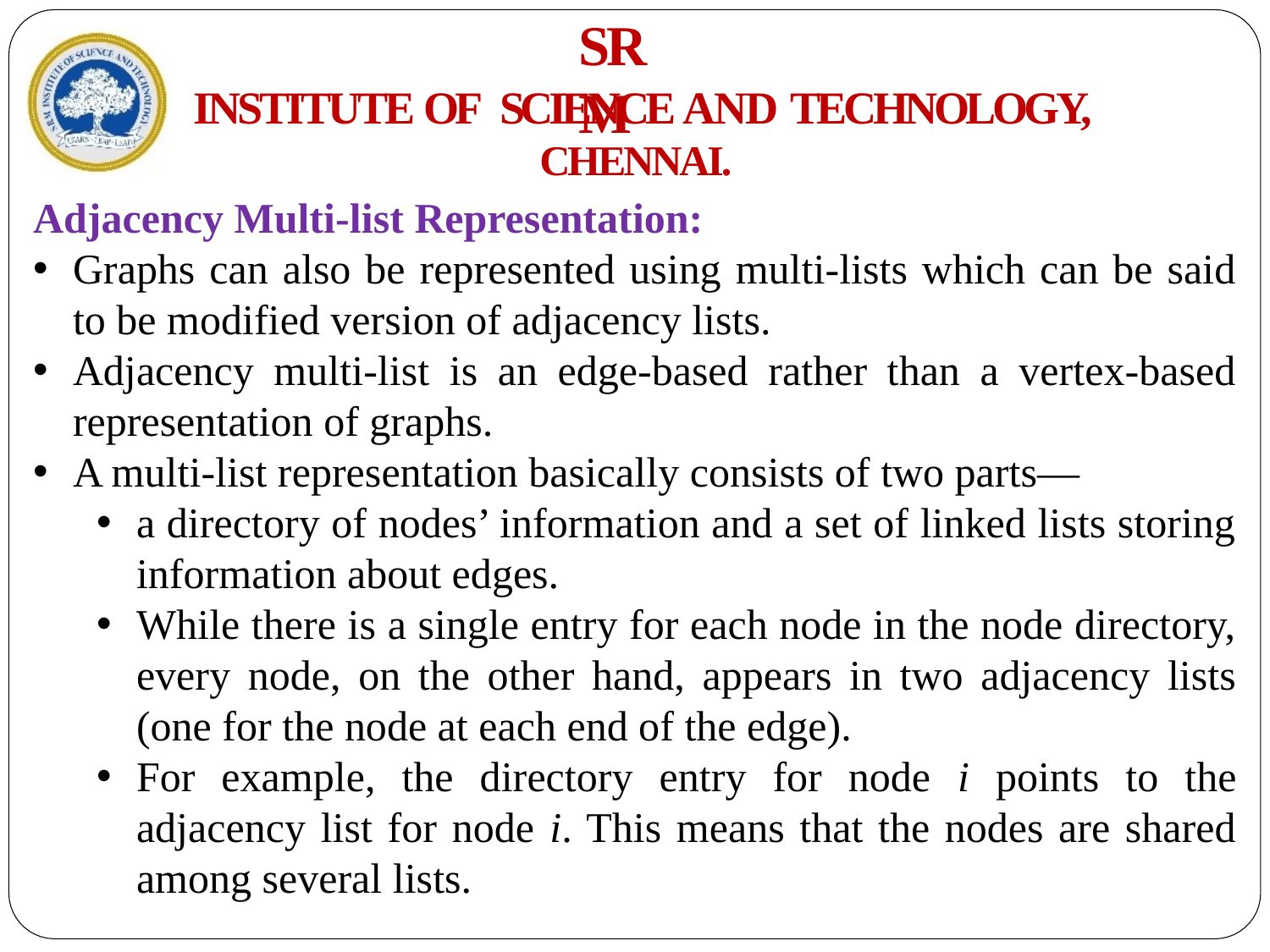

# SRM

INSTITUTE OF  SCIENCE AND TECHNOLOGY,
CHENNAI.
Adjacency Multi-list Representation:
Graphs can also be represented using multi-lists which can be said to be modified version of adjacency lists.
Adjacency multi-list is an edge-based rather than a vertex-based representation of graphs.
A multi-list representation basically consists of two parts—
a directory of nodes’ information and a set of linked lists storing information about edges.
While there is a single entry for each node in the node directory, every node, on the other hand, appears in two adjacency lists (one for the node at each end of the edge).
For example, the directory entry for node i points to the adjacency list for node i. This means that the nodes are shared among several lists.